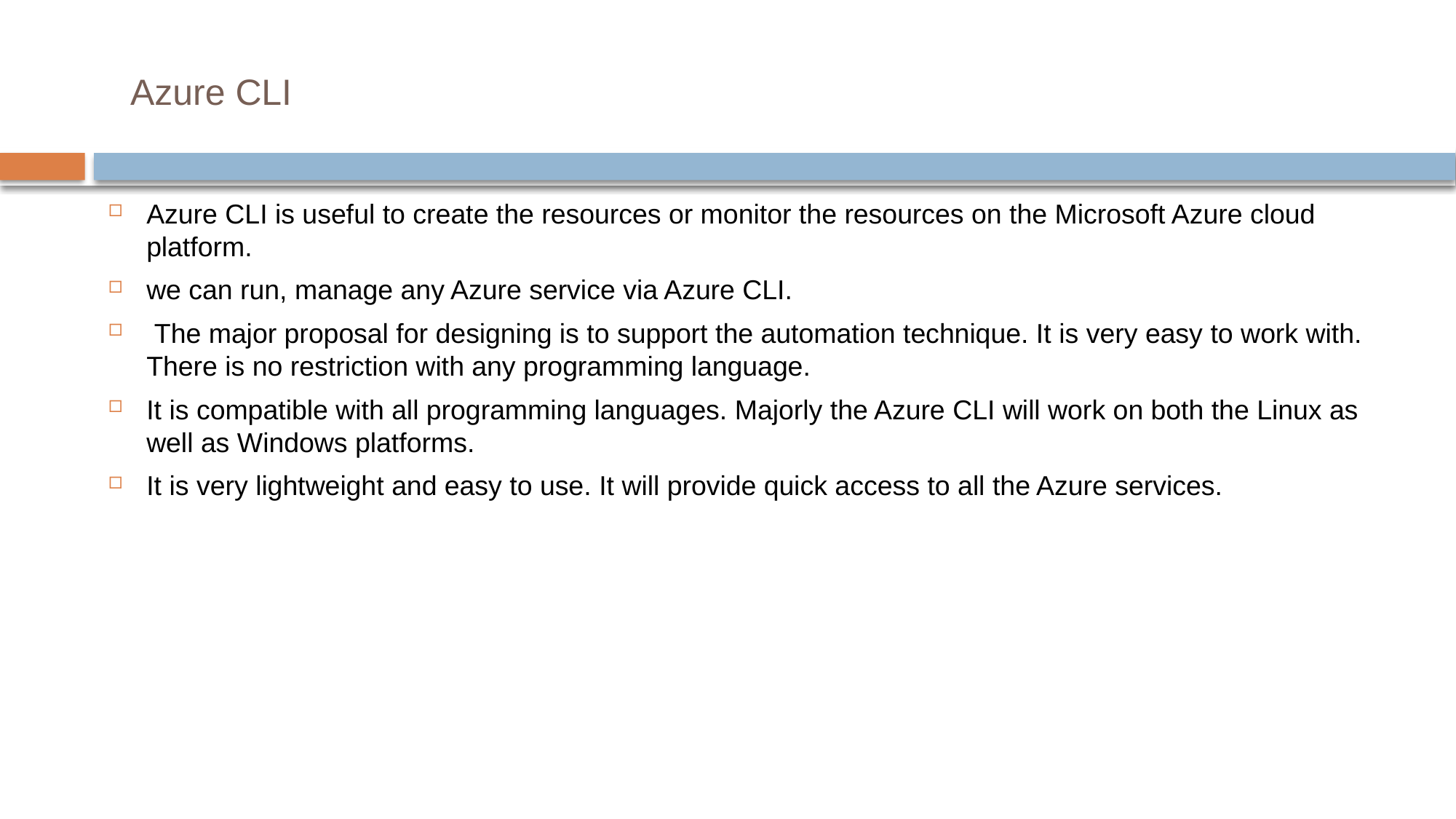

# Azure CLI
Azure CLI is useful to create the resources or monitor the resources on the Microsoft Azure cloud platform.
we can run, manage any Azure service via Azure CLI.
 The major proposal for designing is to support the automation technique. It is very easy to work with. There is no restriction with any programming language.
It is compatible with all programming languages. Majorly the Azure CLI will work on both the Linux as well as Windows platforms.
It is very lightweight and easy to use. It will provide quick access to all the Azure services.